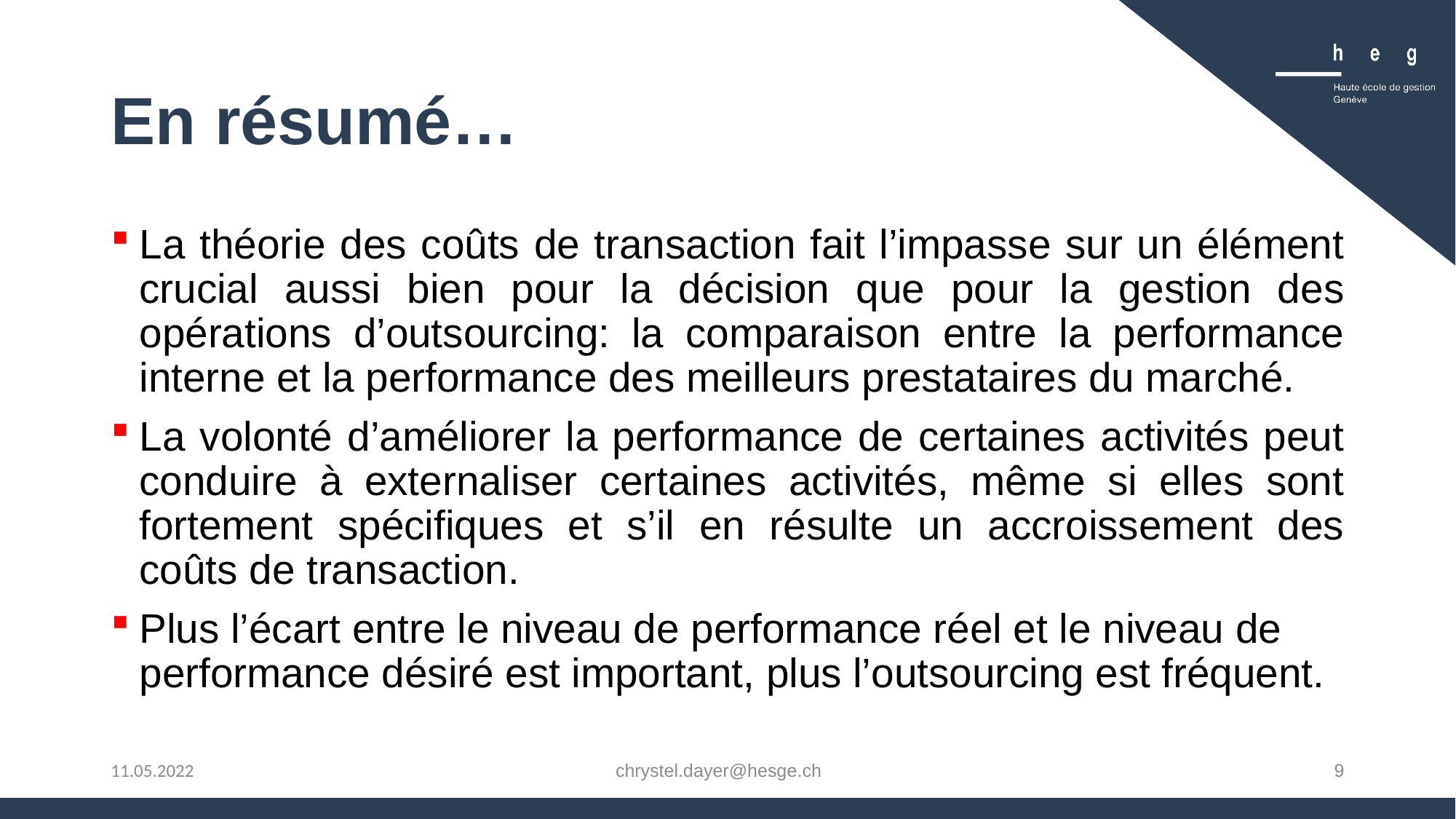

# En résumé…
La théorie des coûts de transaction fait l’impasse sur un élément crucial aussi bien pour la décision que pour la gestion des opérations d’outsourcing: la comparaison entre la performance interne et la performance des meilleurs prestataires du marché.
La volonté d’améliorer la performance de certaines activités peut conduire à externaliser certaines activités, même si elles sont fortement spécifiques et s’il en résulte un accroissement des coûts de transaction.
Plus l’écart entre le niveau de performance réel et le niveau de performance désiré est important, plus l’outsourcing est fréquent.

chrystel.dayer@hesge.ch
9